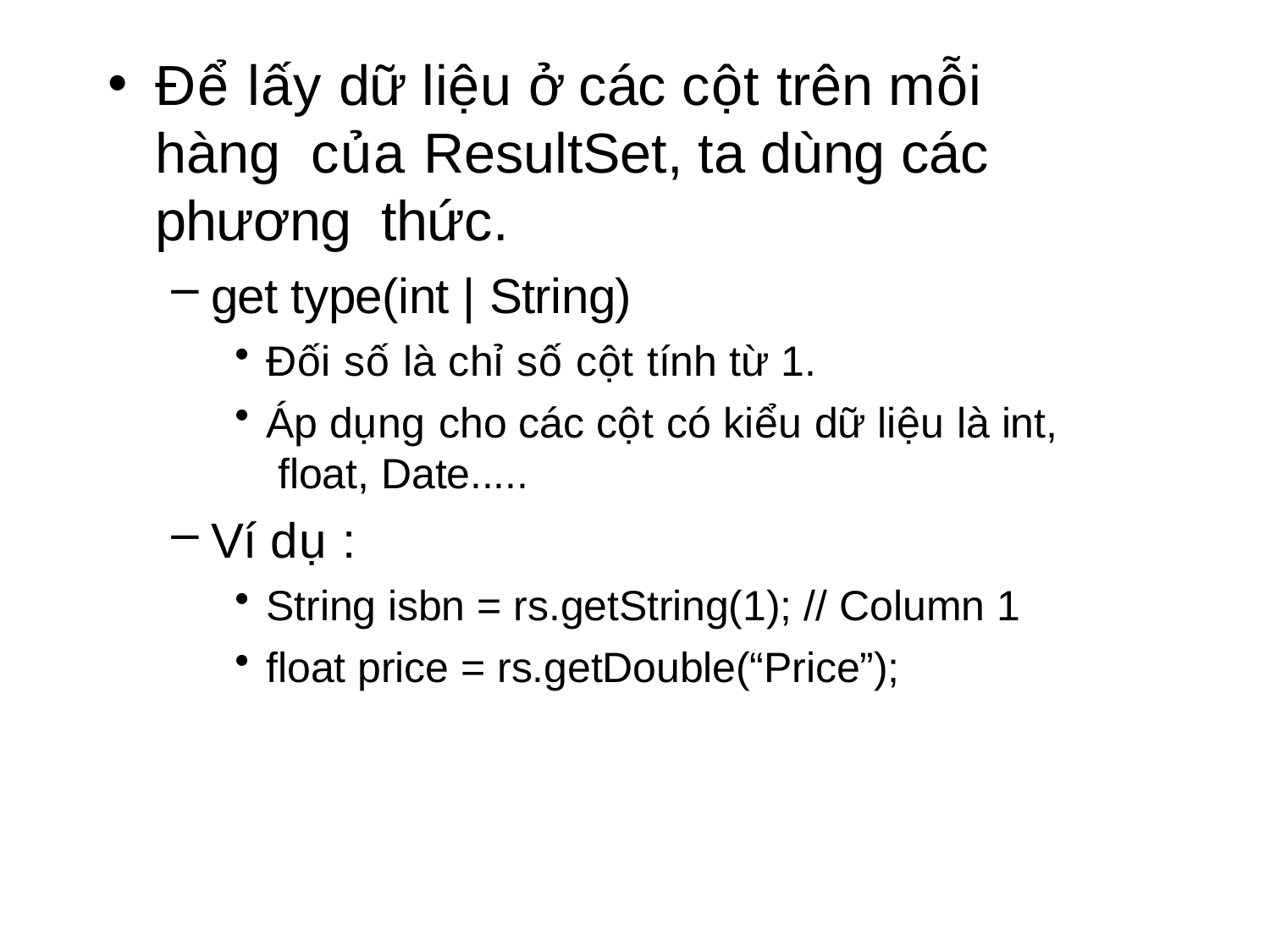

# Để lấy dữ liệu ở các cột trên mỗi hàng  của ResultSet, ta dùng các phương  thức.
get type(int | String)
Đối số là chỉ số cột tính từ 1.
Áp dụng cho các cột có kiểu dữ liệu là int,  float, Date.....
Ví dụ :
String isbn = rs.getString(1); // Column 1
float price = rs.getDouble(“Price”);